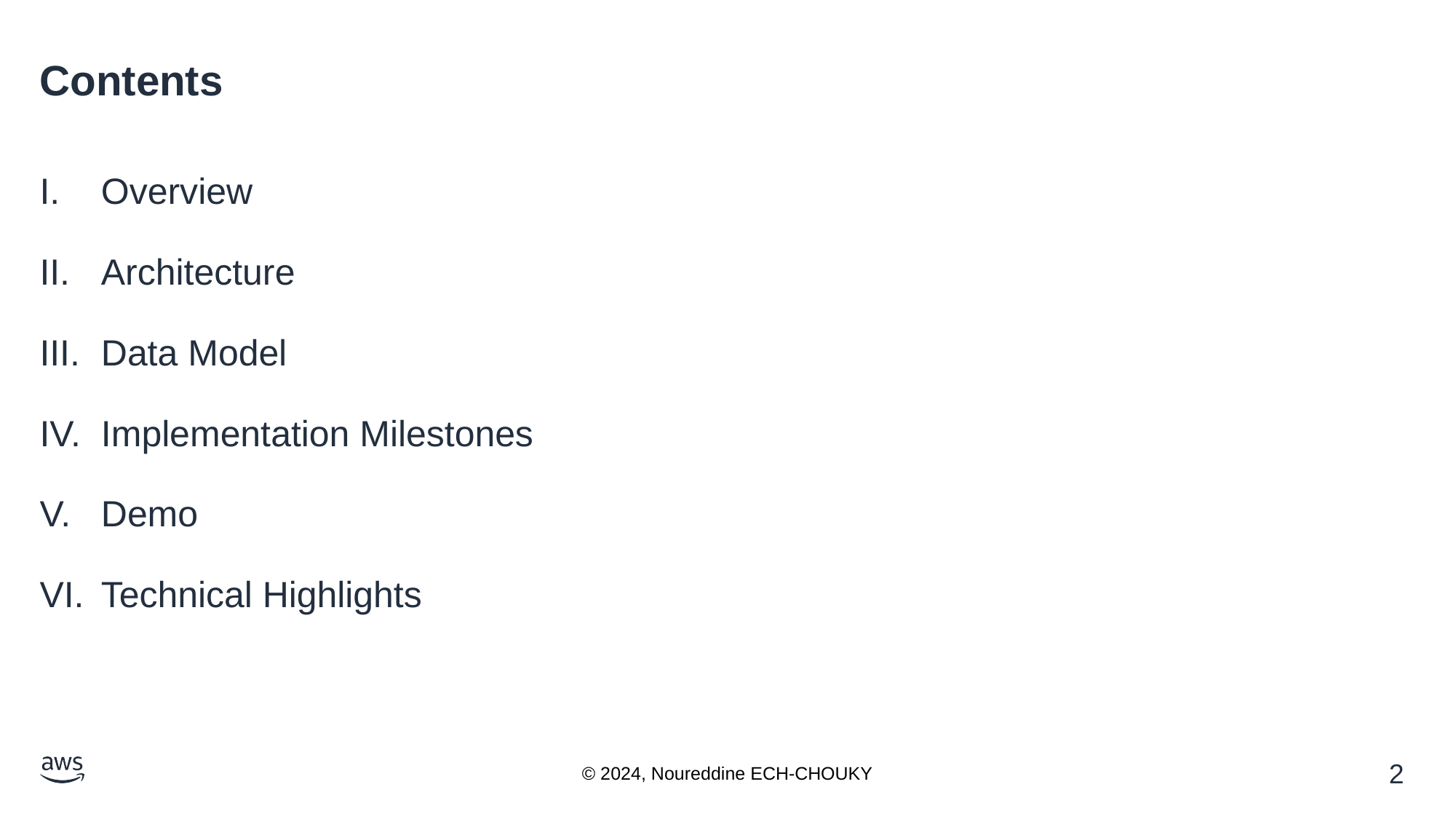

# Contents
Overview
Architecture
Data Model
Implementation Milestones
Demo
Technical Highlights
© 2024, Noureddine ECH-CHOUKY
2